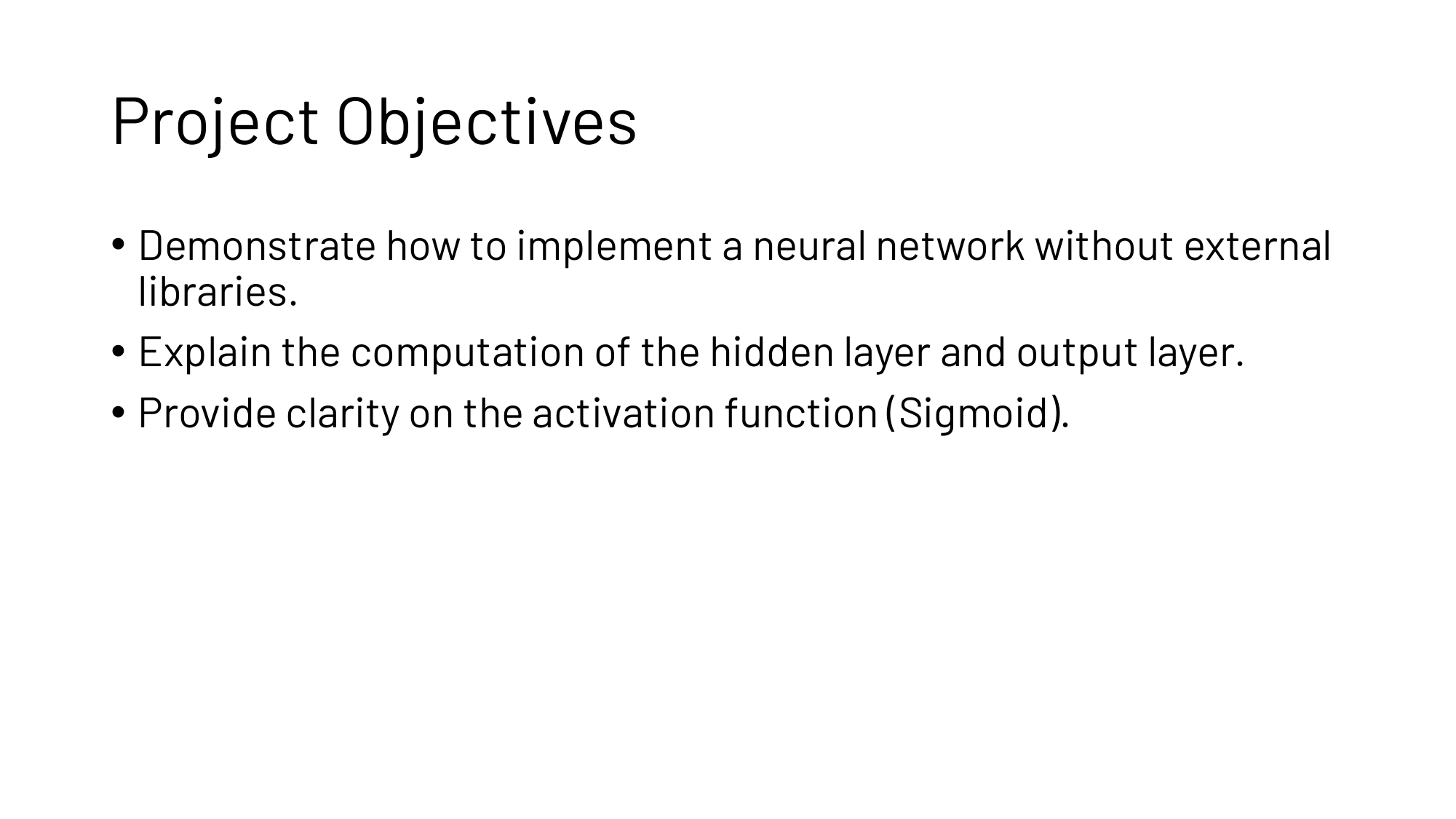

# Project Objectives
Demonstrate how to implement a neural network without external libraries.
Explain the computation of the hidden layer and output layer.
Provide clarity on the activation function (Sigmoid).